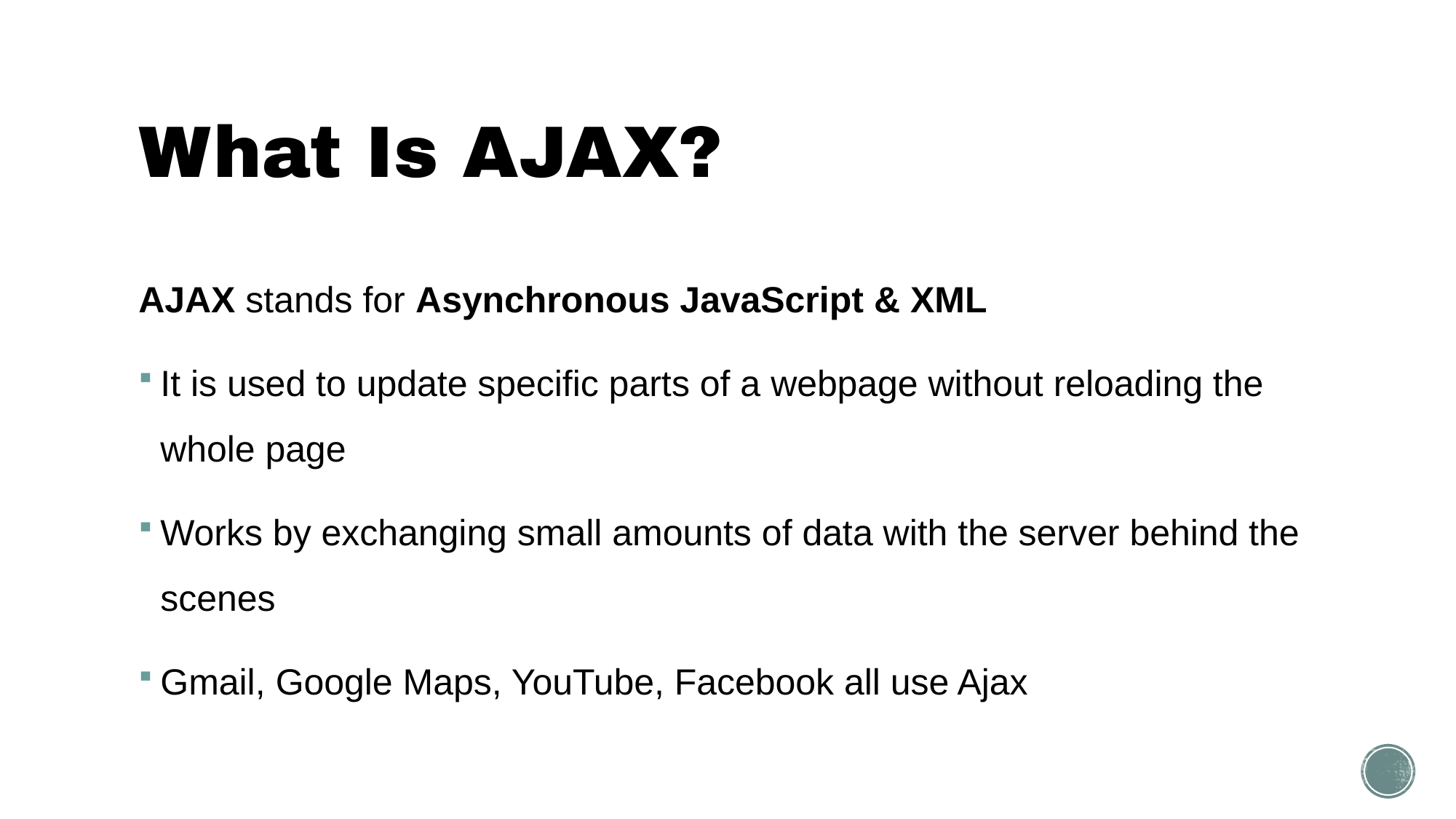

# What Is AJAX?
AJAX stands for Asynchronous JavaScript & XML
It is used to update specific parts of a webpage without reloading the whole page
Works by exchanging small amounts of data with the server behind the scenes
Gmail, Google Maps, YouTube, Facebook all use Ajax